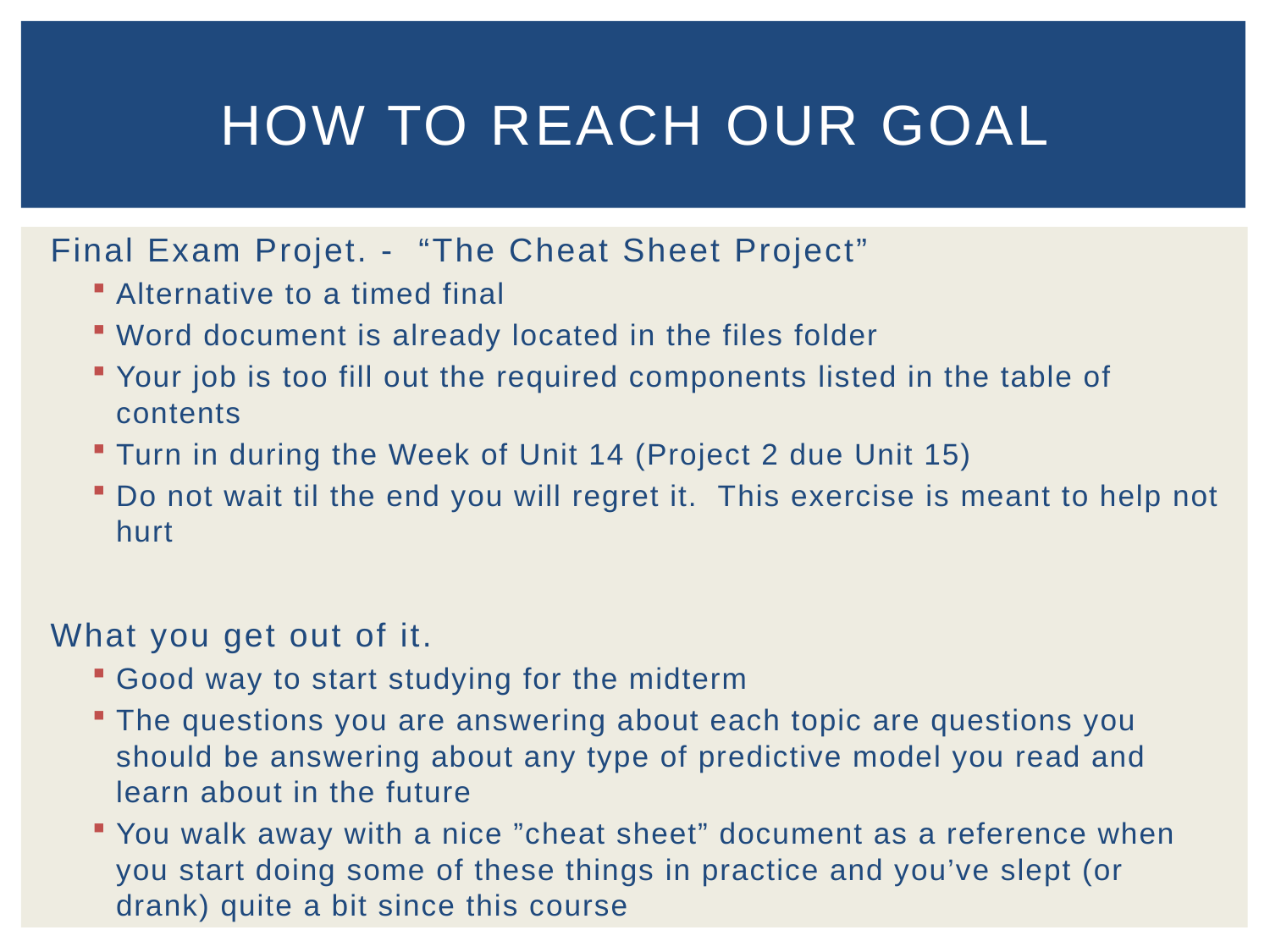

# How to reach OUR goal
Final Exam Projet. -  “The Cheat Sheet Project”
Alternative to a timed final
Word document is already located in the files folder
Your job is too fill out the required components listed in the table of contents
Turn in during the Week of Unit 14 (Project 2 due Unit 15)
Do not wait til the end you will regret it.  This exercise is meant to help not hurt

What you get out of it.
Good way to start studying for the midterm
The questions you are answering about each topic are questions you should be answering about any type of predictive model you read and learn about in the future
You walk away with a nice ”cheat sheet” document as a reference when you start doing some of these things in practice and you’ve slept (or drank) quite a bit since this course